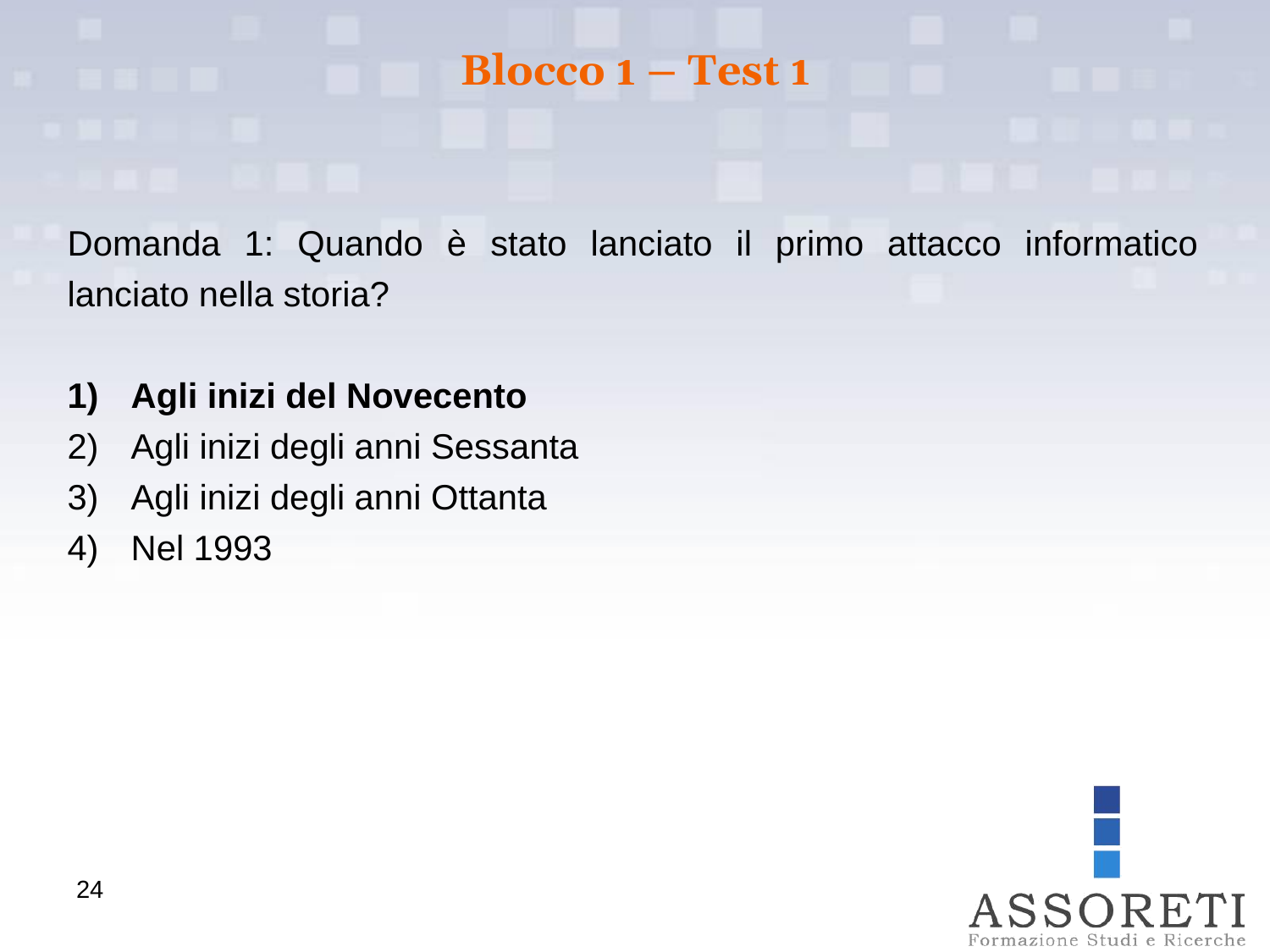

Blocco 1 – Test 1
Domanda 1: Quando è stato lanciato il primo attacco informatico lanciato nella storia?

Agli inizi del Novecento
Agli inizi degli anni Sessanta
Agli inizi degli anni Ottanta
Nel 1993

24